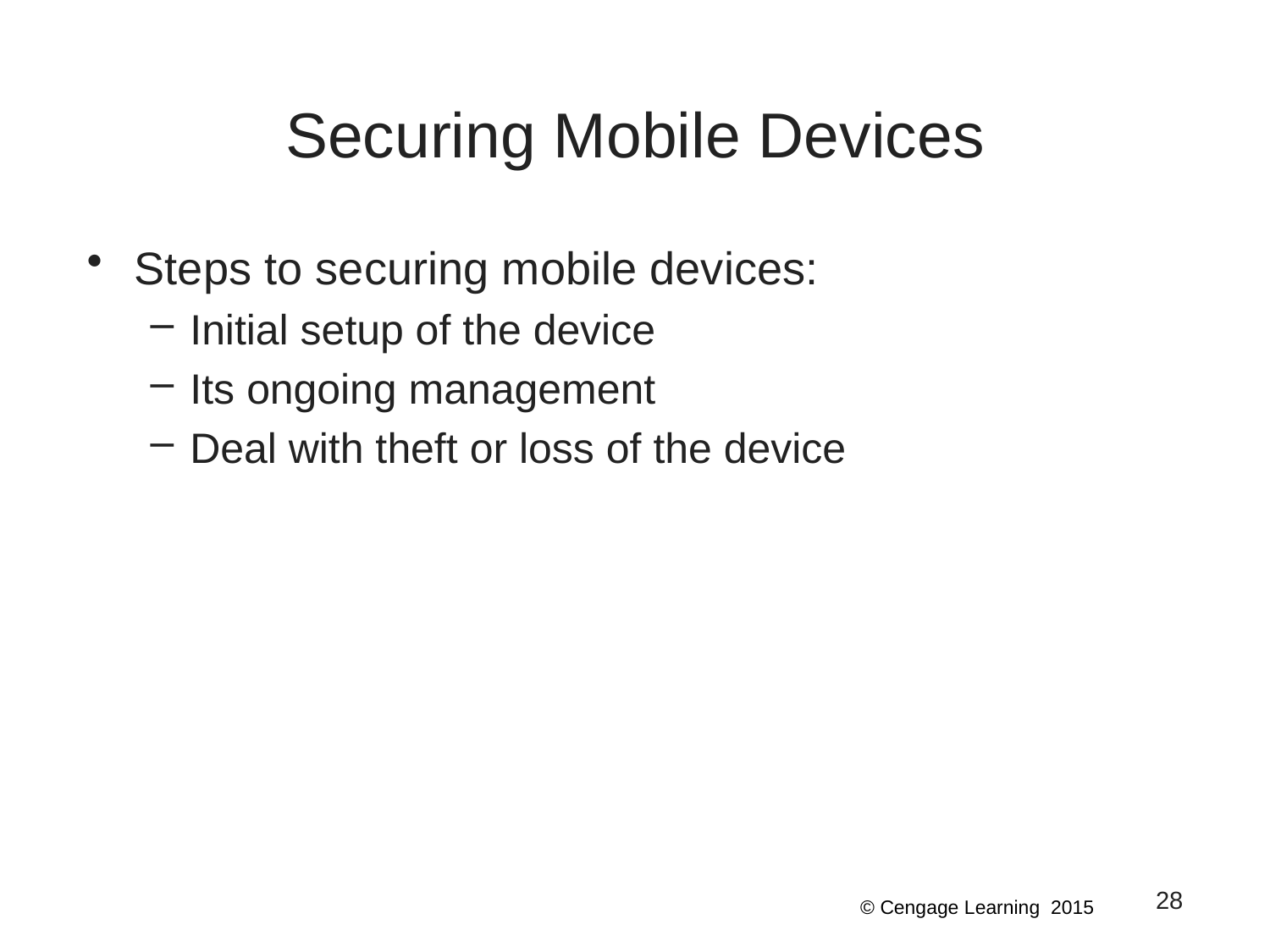

# Securing Mobile Devices
Steps to securing mobile devices:
Initial setup of the device
Its ongoing management
Deal with theft or loss of the device
28